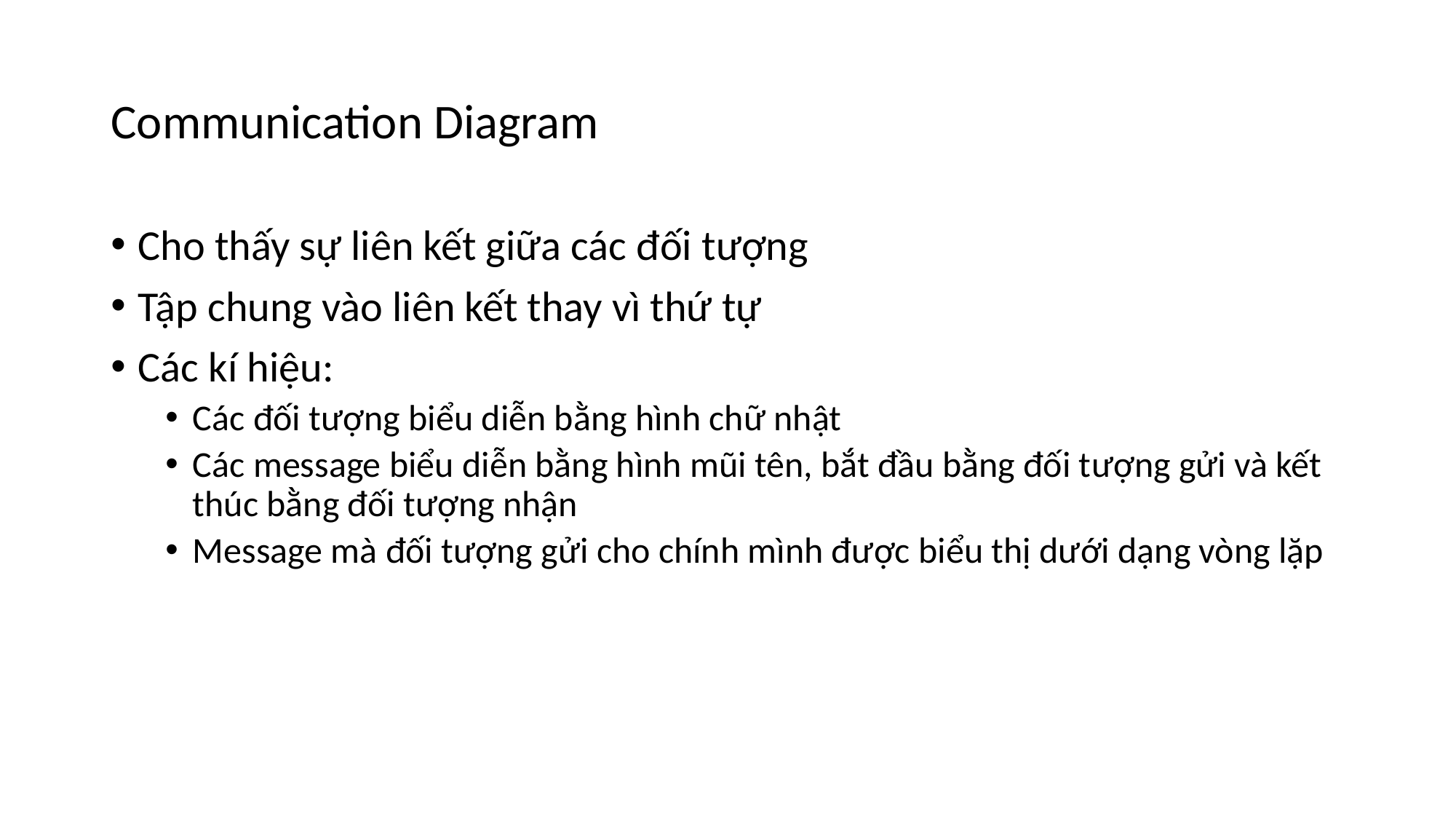

# Communication Diagram
Cho thấy sự liên kết giữa các đối tượng
Tập chung vào liên kết thay vì thứ tự
Các kí hiệu:
Các đối tượng biểu diễn bằng hình chữ nhật
Các message biểu diễn bằng hình mũi tên, bắt đầu bằng đối tượng gửi và kết thúc bằng đối tượng nhận
Message mà đối tượng gửi cho chính mình được biểu thị dưới dạng vòng lặp